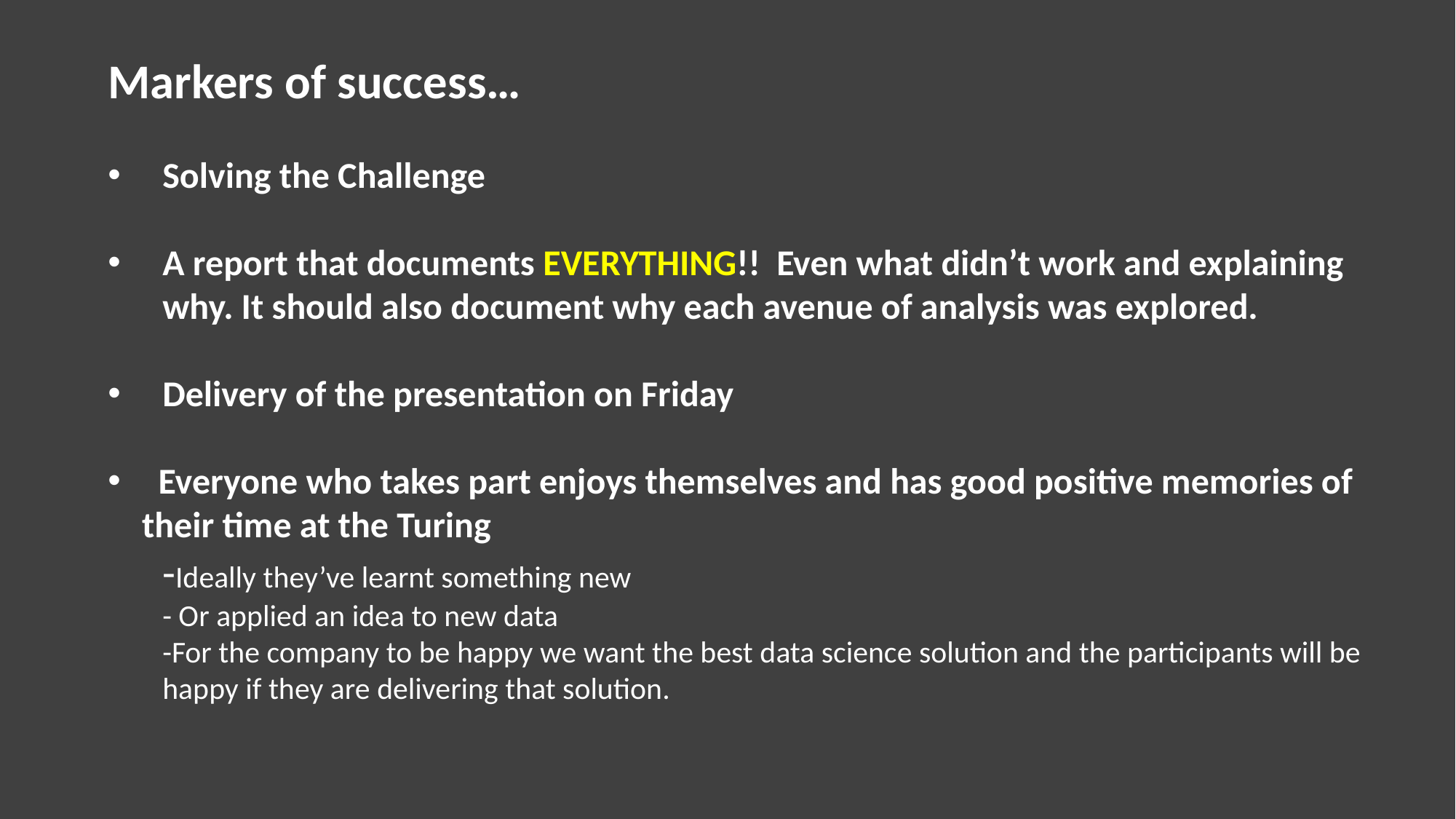

Markers of success…

Solving the Challenge

A report that documents EVERYTHING!!  Even what didn’t work and explaining why. It should also document why each avenue of analysis was explored.

Delivery of the presentation on Friday

  Everyone who takes part enjoys themselves and has good positive memories of their time at the Turing
-Ideally they’ve learnt something new
- Or applied an idea to new data
-For the company to be happy we want the best data science solution and the participants will be happy if they are delivering that solution.